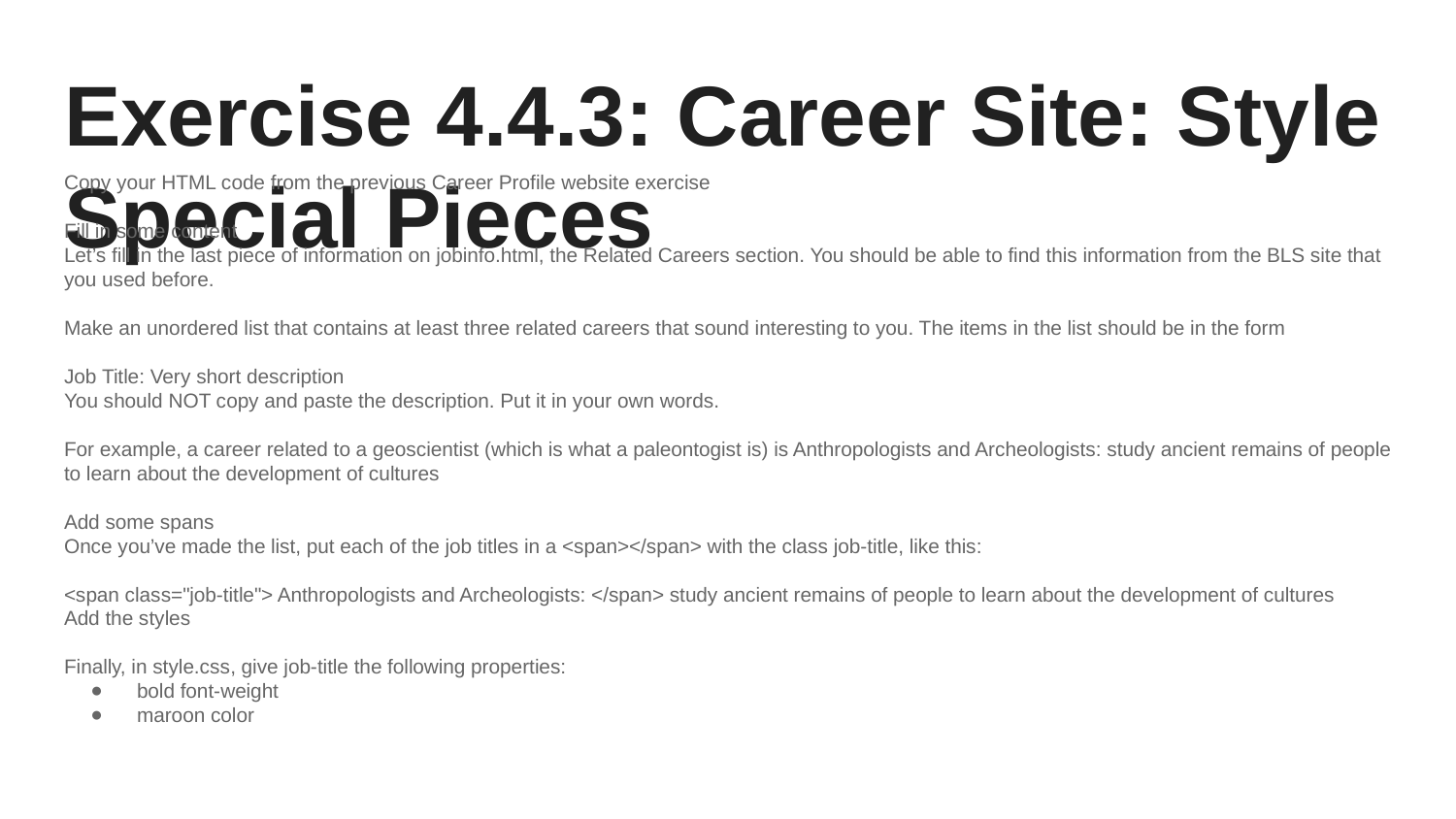

# Exercise 4.4.3: Career Site: Style Special Pieces
Copy your HTML code from the previous Career Profile website exercise

Fill in some content
Let’s fill in the last piece of information on jobinfo.html, the Related Careers section. You should be able to find this information from the BLS site that you used before.

Make an unordered list that contains at least three related careers that sound interesting to you. The items in the list should be in the form

Job Title: Very short description
You should NOT copy and paste the description. Put it in your own words.

For example, a career related to a geoscientist (which is what a paleontogist is) is Anthropologists and Archeologists: study ancient remains of people to learn about the development of cultures

Add some spans
Once you’ve made the list, put each of the job titles in a <span></span> with the class job-title, like this:

<span class="job-title"> Anthropologists and Archeologists: </span> study ancient remains of people to learn about the development of cultures
Add the styles

Finally, in style.css, give job-title the following properties:
bold font-weight
maroon color